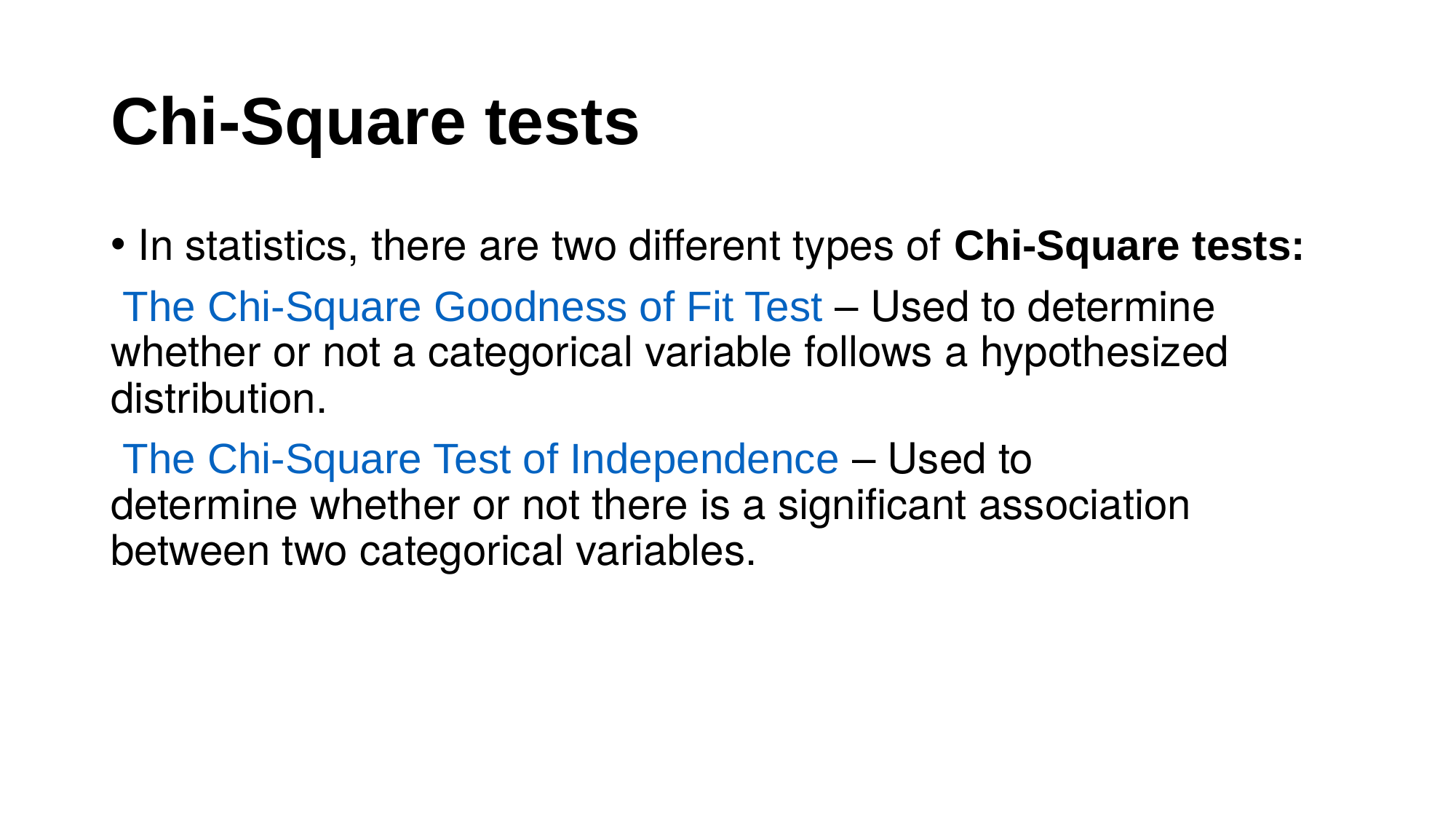

# Chi-Square tests
In statistics, there are two different types of Chi-Square tests:
 The Chi-Square Goodness of Fit Test – Used to determine whether or not a categorical variable follows a hypothesized distribution.
 The Chi-Square Test of Independence – Used to determine whether or not there is a significant association between two categorical variables.